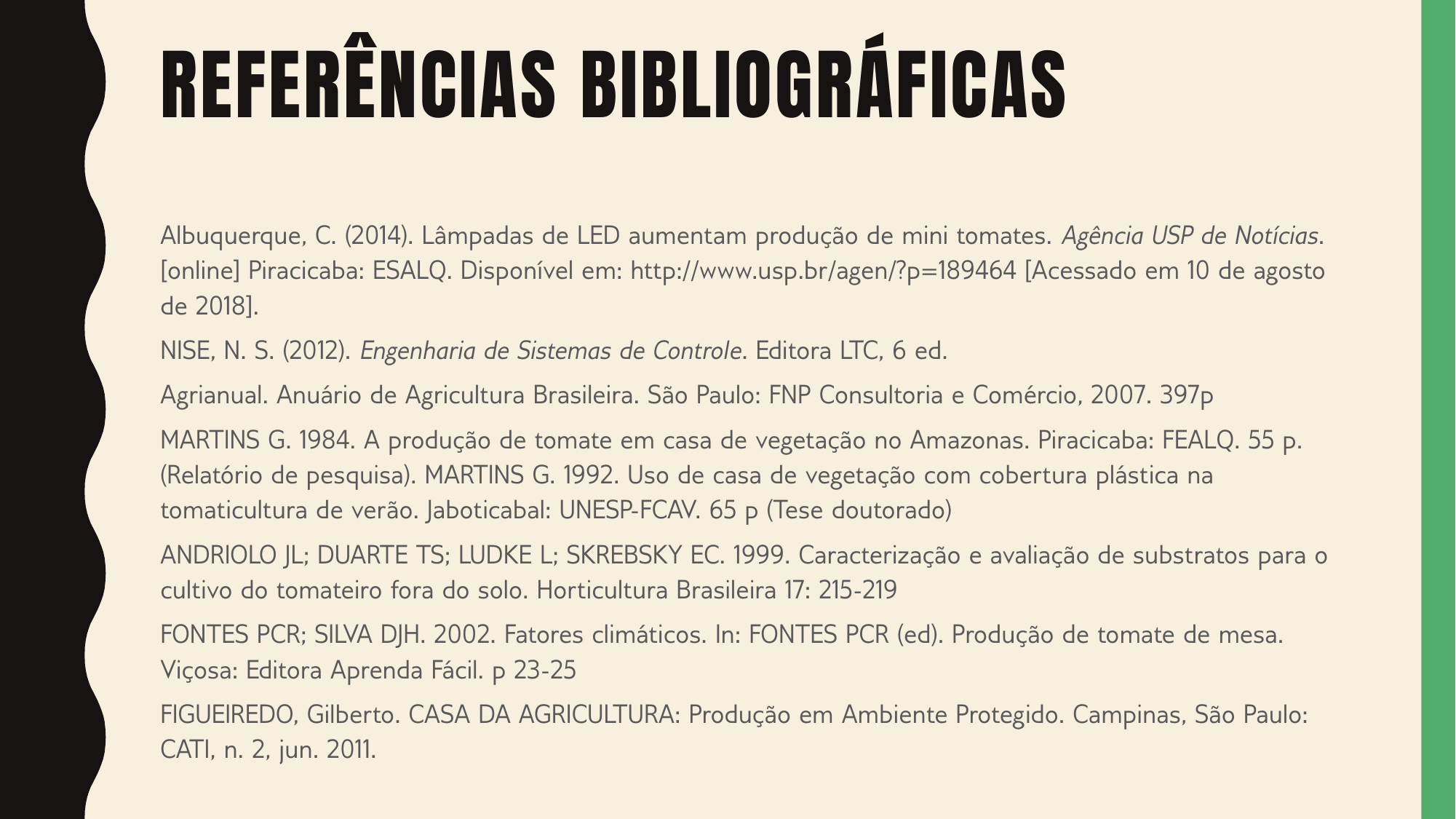

# REFERÊNCIAS BIBLIOGRÁFICAS
Albuquerque, C. (2014). Lâmpadas de LED aumentam produção de mini tomates. Agência USP de Notícias. [online] Piracicaba: ESALQ. Disponível em: http://www.usp.br/agen/?p=189464 [Acessado em 10 de agosto de 2018].
NISE, N. S. (2012). Engenharia de Sistemas de Controle. Editora LTC, 6 ed.
Agrianual. Anuário de Agricultura Brasileira. São Paulo: FNP Consultoria e Comércio, 2007. 397p
MARTINS G. 1984. A produção de tomate em casa de vegetação no Amazonas. Piracicaba: FEALQ. 55 p. (Relatório de pesquisa). MARTINS G. 1992. Uso de casa de vegetação com cobertura plástica na tomaticultura de verão. Jaboticabal: UNESP-FCAV. 65 p (Tese doutorado)
ANDRIOLO JL; DUARTE TS; LUDKE L; SKREBSKY EC. 1999. Caracterização e avaliação de substratos para o cultivo do tomateiro fora do solo. Horticultura Brasileira 17: 215-219
FONTES PCR; SILVA DJH. 2002. Fatores climáticos. In: FONTES PCR (ed). Produção de tomate de mesa. Viçosa: Editora Aprenda Fácil. p 23-25
FIGUEIREDO, Gilberto. CASA DA AGRICULTURA: Produção em Ambiente Protegido. Campinas, São Paulo: CATI, n. 2, jun. 2011.